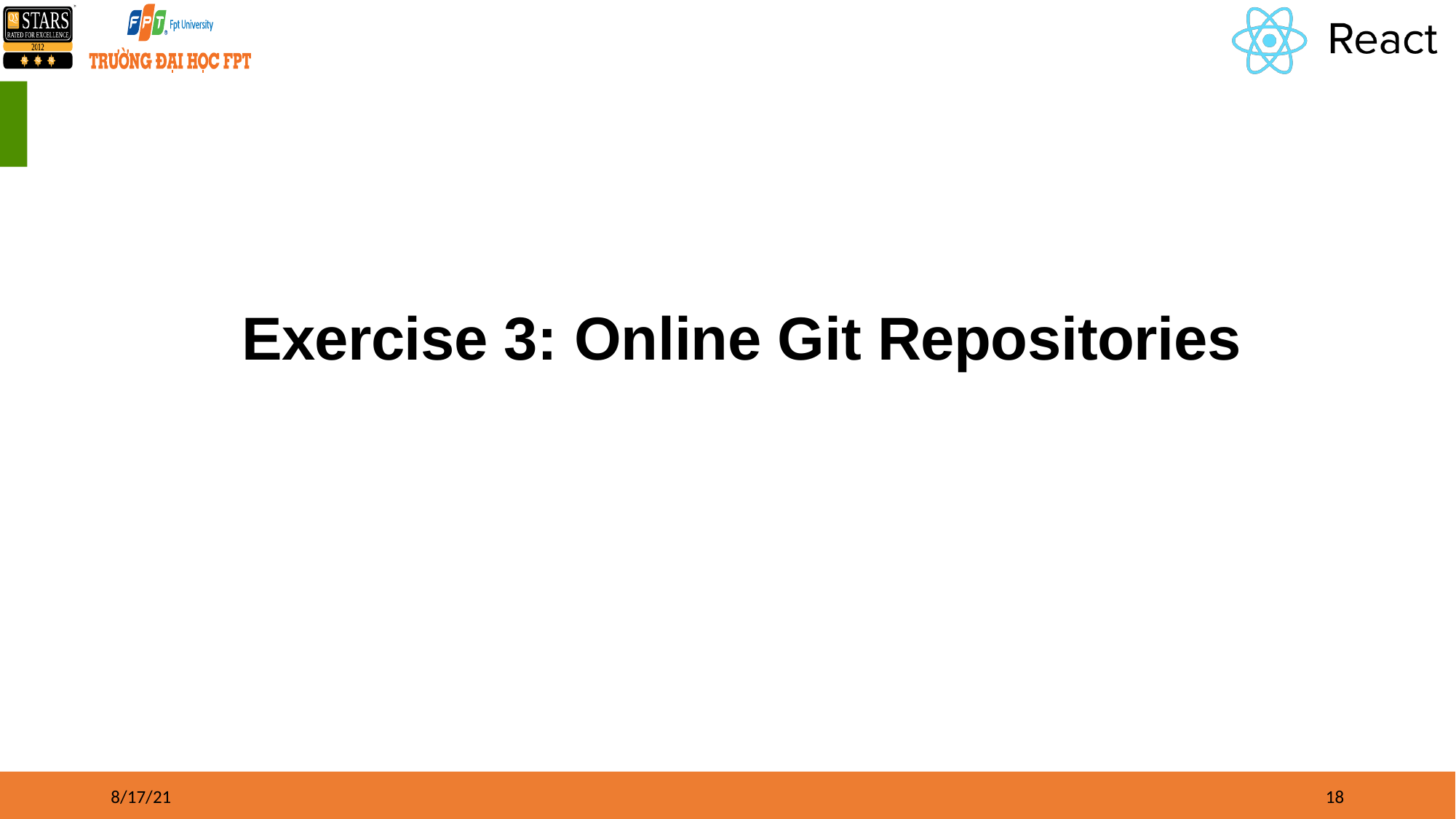

# Exercise 3: Online Git Repositories
8/17/21
18